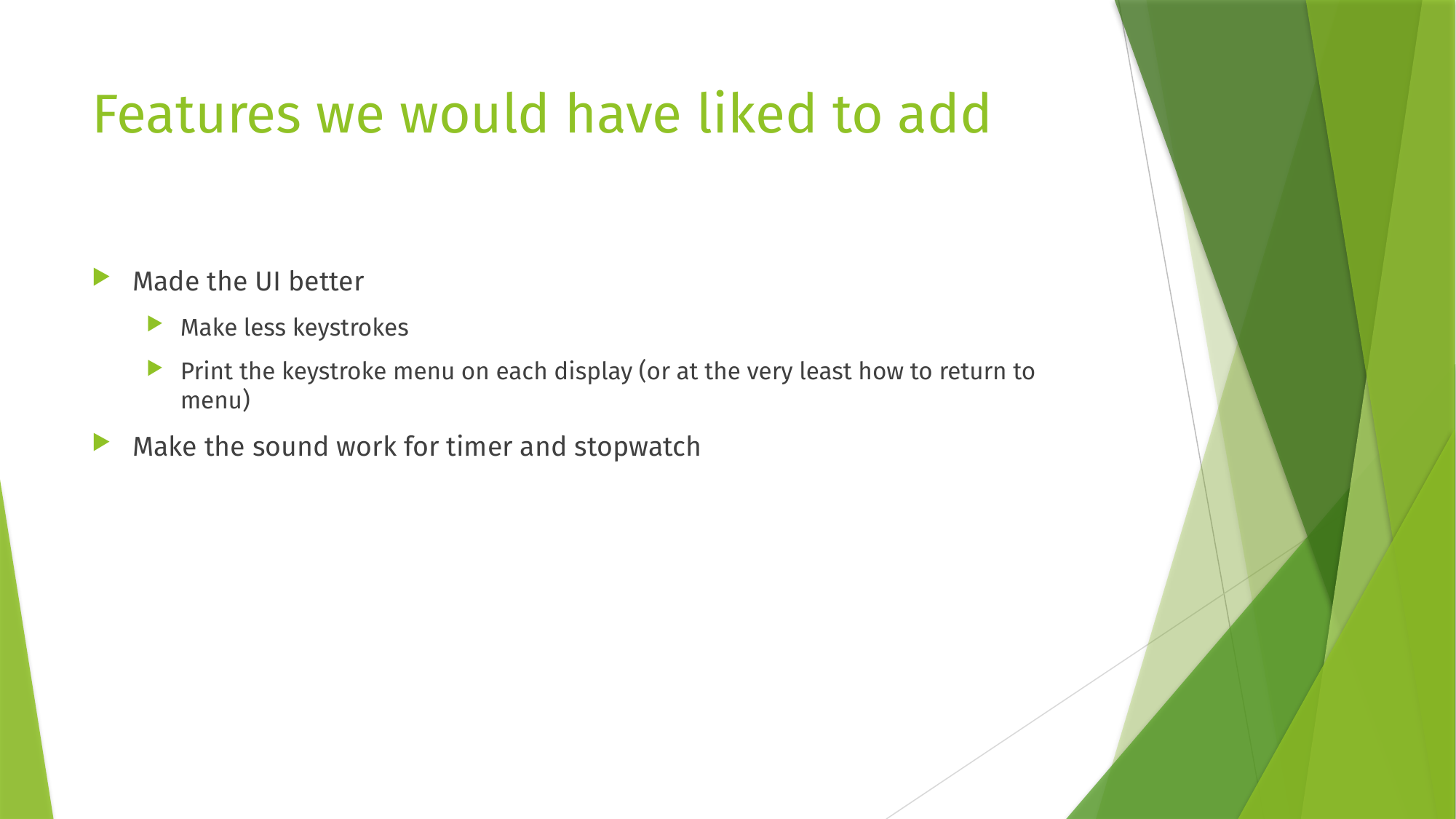

# Features we would have liked to add
Made the UI better
Make less keystrokes
Print the keystroke menu on each display (or at the very least how to return to menu)
Make the sound work for timer and stopwatch